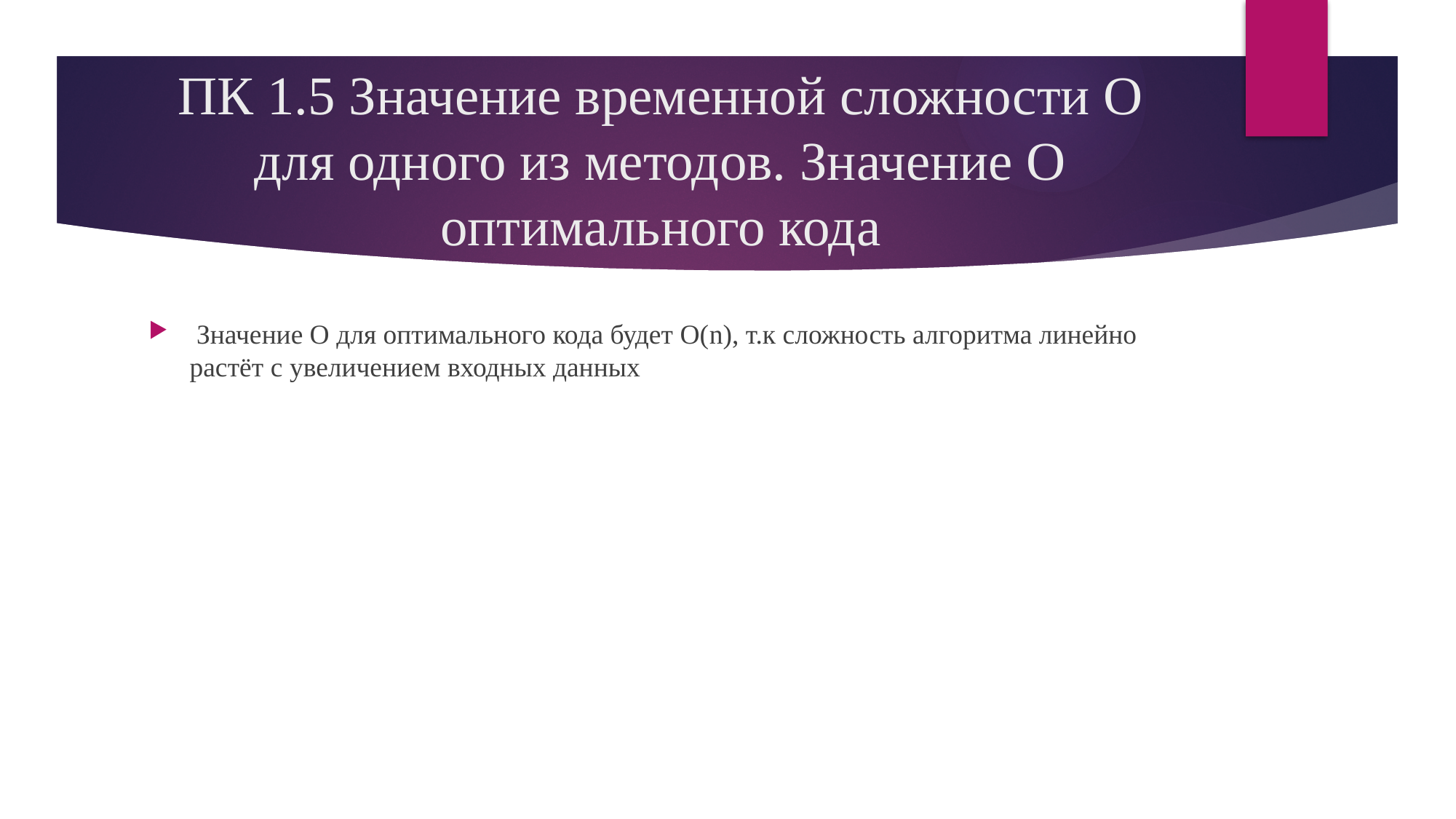

# ПК 1.5 Значение временной сложности О для одного из методов. Значение О оптимального кода
 Значение О для оптимального кода будет О(n), т.к сложность алгоритма линейно растёт с увеличением входных данных